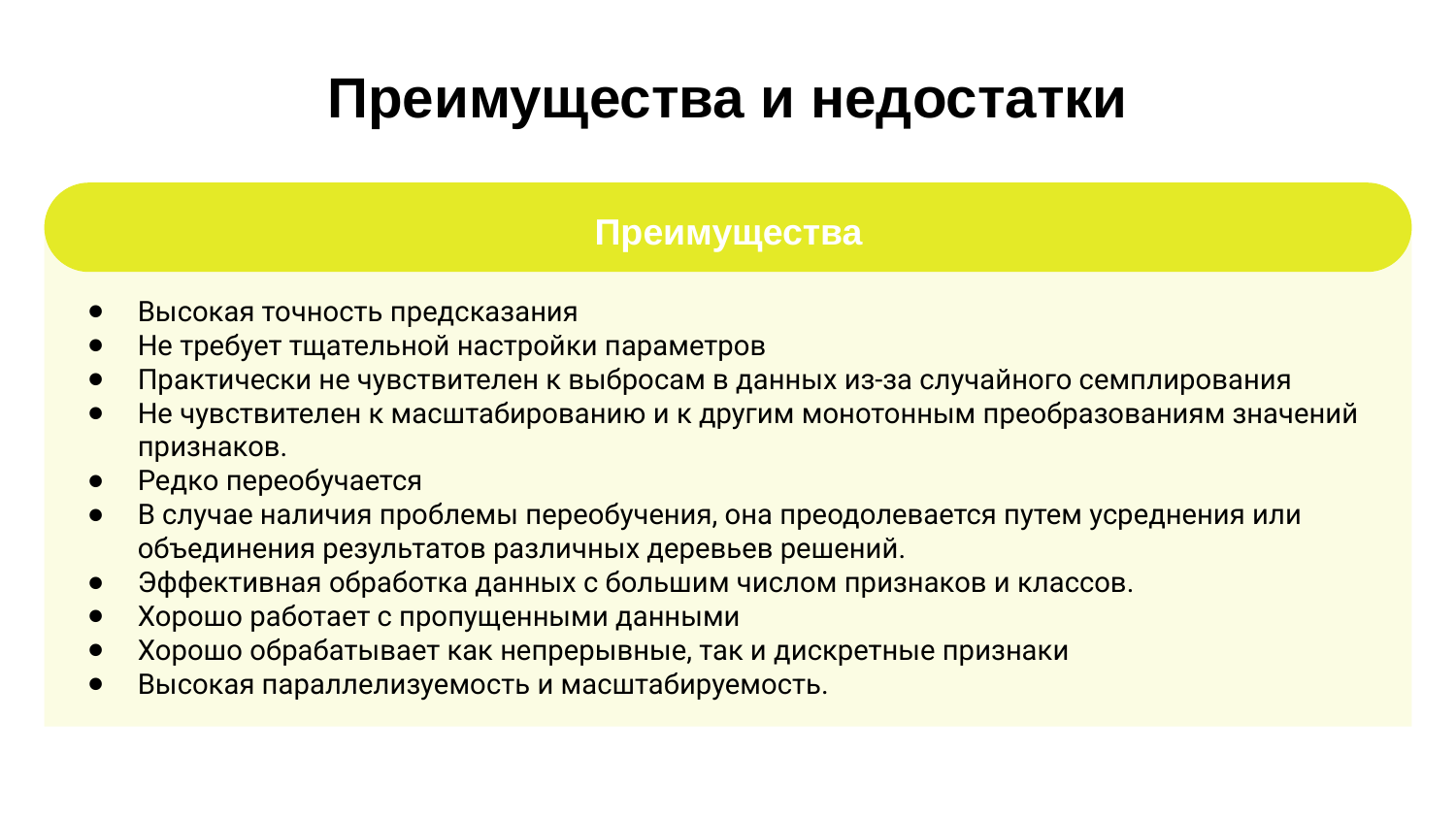

# Преимущества и недостатки

Преимущества
Высокая точность предсказания
Не требует тщательной настройки параметров
Практически не чувствителен к выбросам в данных из-за случайного семплирования
Не чувствителен к масштабированию и к другим монотонным преобразованиям значений признаков.
Редко переобучается
В случае наличия проблемы переобучения, она преодолевается путем усреднения или объединения результатов различных деревьев решений.
Эффективная обработка данных с большим числом признаков и классов.
Хорошо работает с пропущенными данными
Хорошо обрабатывает как непрерывные, так и дискретные признаки
Высокая параллелизуемость и масштабируемость.